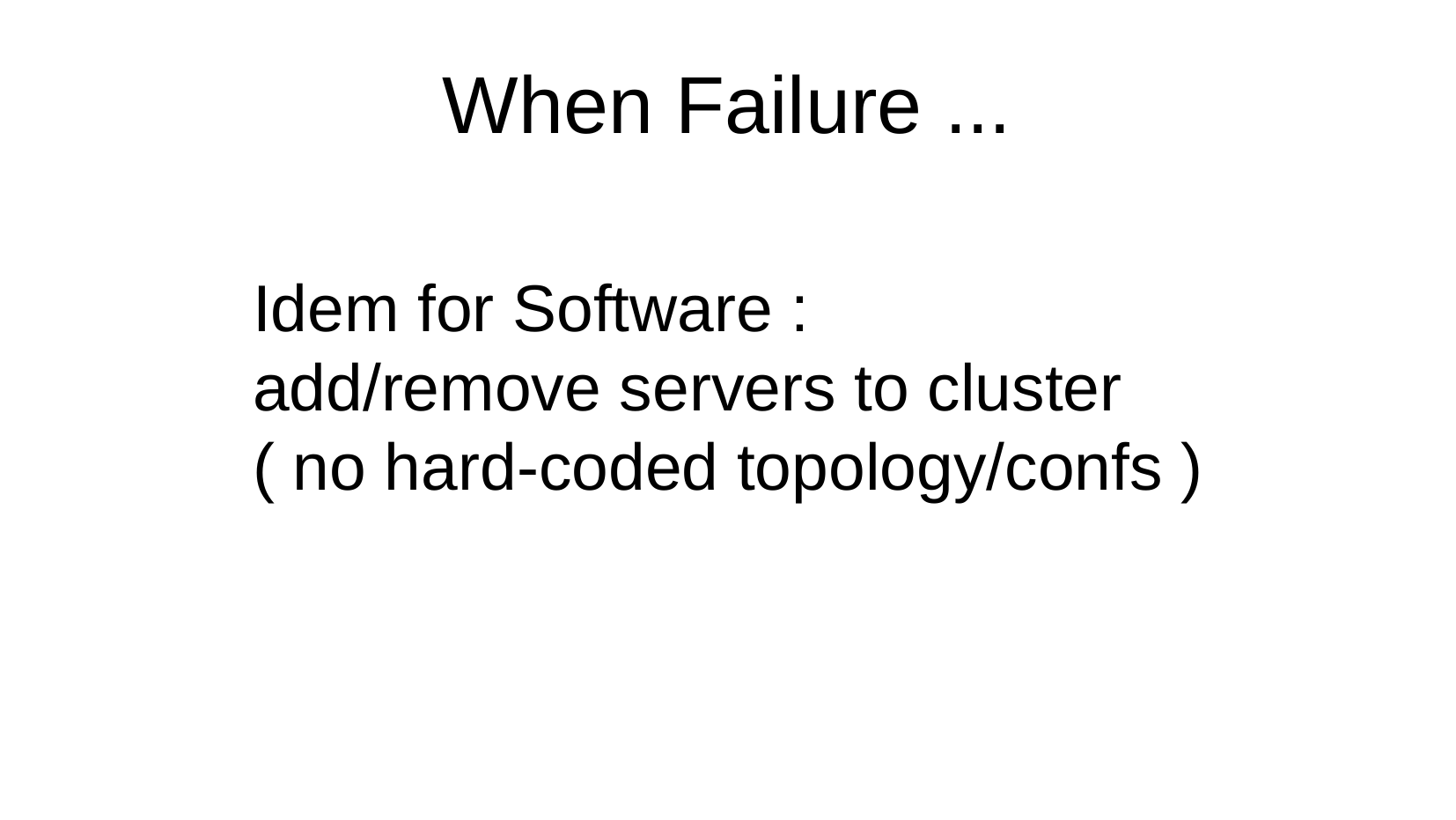

When Failure ...
Idem for Software :
add/remove servers to cluster
( no hard-coded topology/confs )